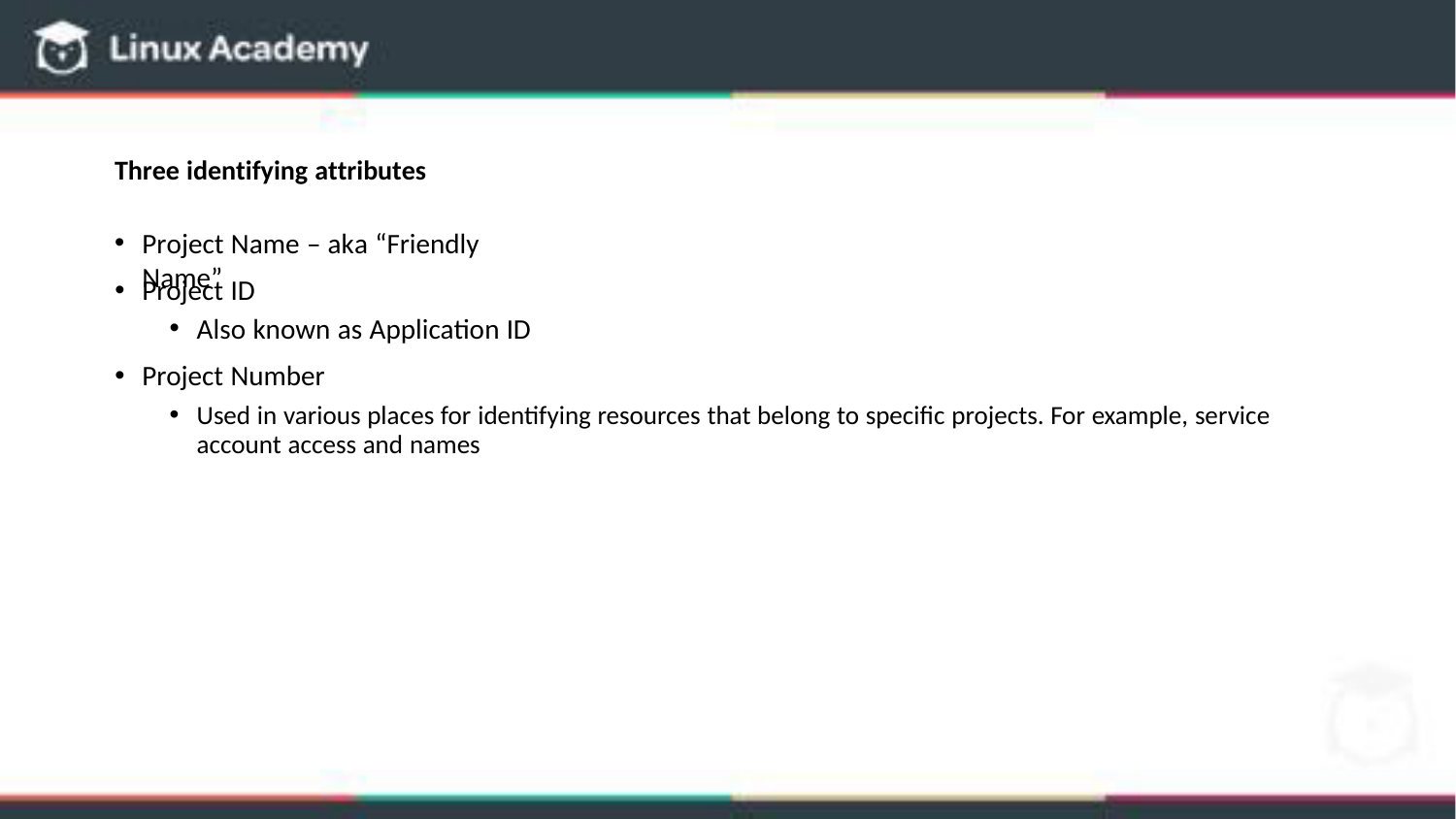

Three identifying attributes
Project Name – aka “Friendly Name”
Project ID
Also known as Application ID
Project Number
Used in various places for identifying resources that belong to specific projects. For example, service account access and names